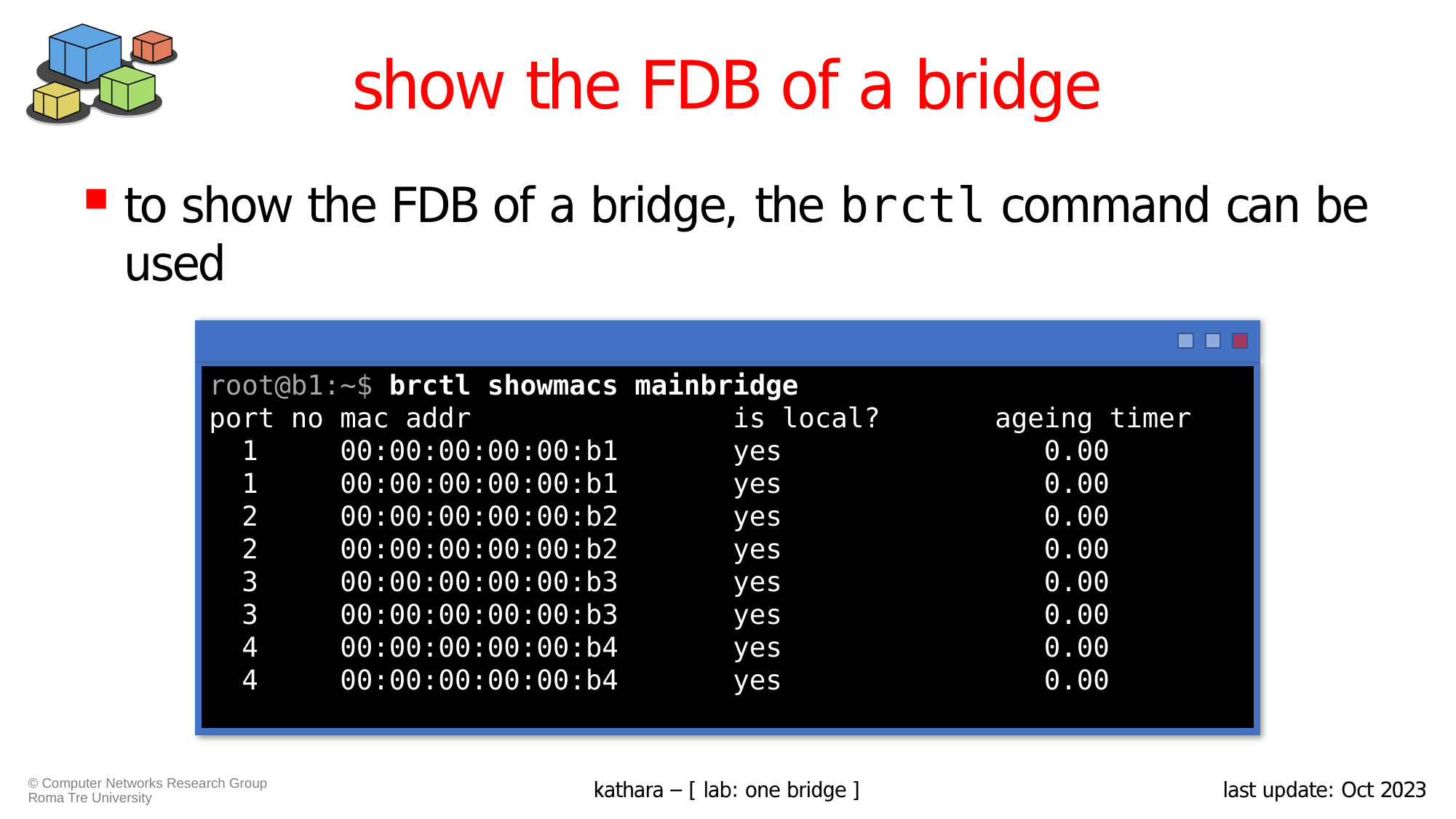

# show the FDB of a bridge
to show the FDB of a bridge, the brctl command can be used

root@b1:~$ brctl showmacs mainbridge
port no mac addr                is local?       ageing timer
  1     00:00:00:00:00:b1       yes                0.00
  1     00:00:00:00:00:b1       yes                0.00
  2     00:00:00:00:00:b2       yes                0.00
  2     00:00:00:00:00:b2       yes                0.00
  3     00:00:00:00:00:b3       yes                0.00
  3     00:00:00:00:00:b3       yes                0.00
  4     00:00:00:00:00:b4       yes                0.00
  4     00:00:00:00:00:b4       yes                0.00
kathara – [ lab: one bridge ]
last update: Oct 2023